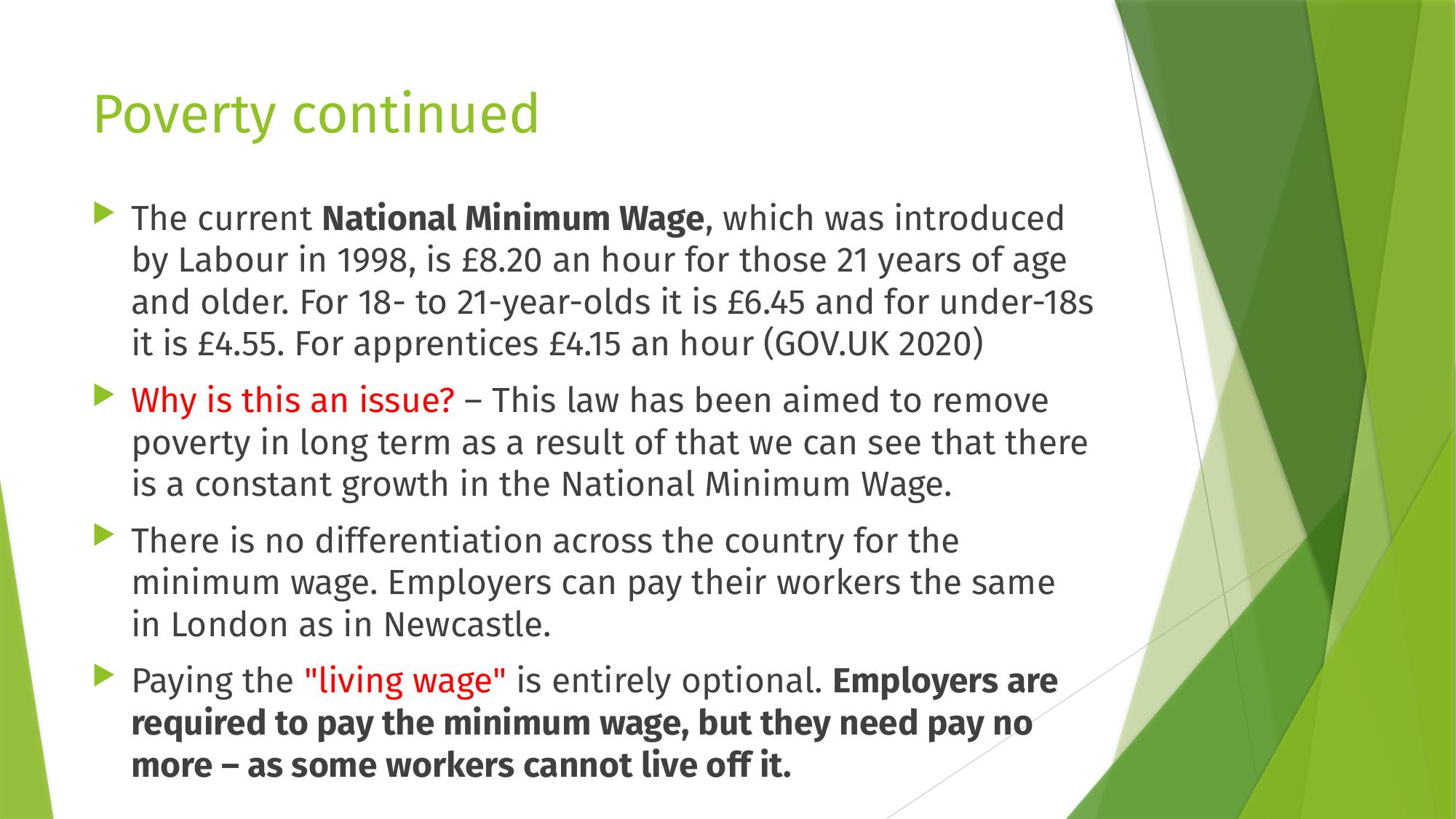

# Poverty continued
The current National Minimum Wage, which was introduced by Labour in 1998, is £8.20 an hour for those 21 years of age and older. For 18- to 21-year-olds it is £6.45 and for under-18s it is £4.55. For apprentices £4.15 an hour (GOV.UK 2020)
Why is this an issue? – This law has been aimed to remove poverty in long term as a result of that we can see that there is a constant growth in the National Minimum Wage.
There is no differentiation across the country for the minimum wage. Employers can pay their workers the same in London as in Newcastle.
Paying the "living wage" is entirely optional. Employers are required to pay the minimum wage, but they need pay no more – as some workers cannot live off it.